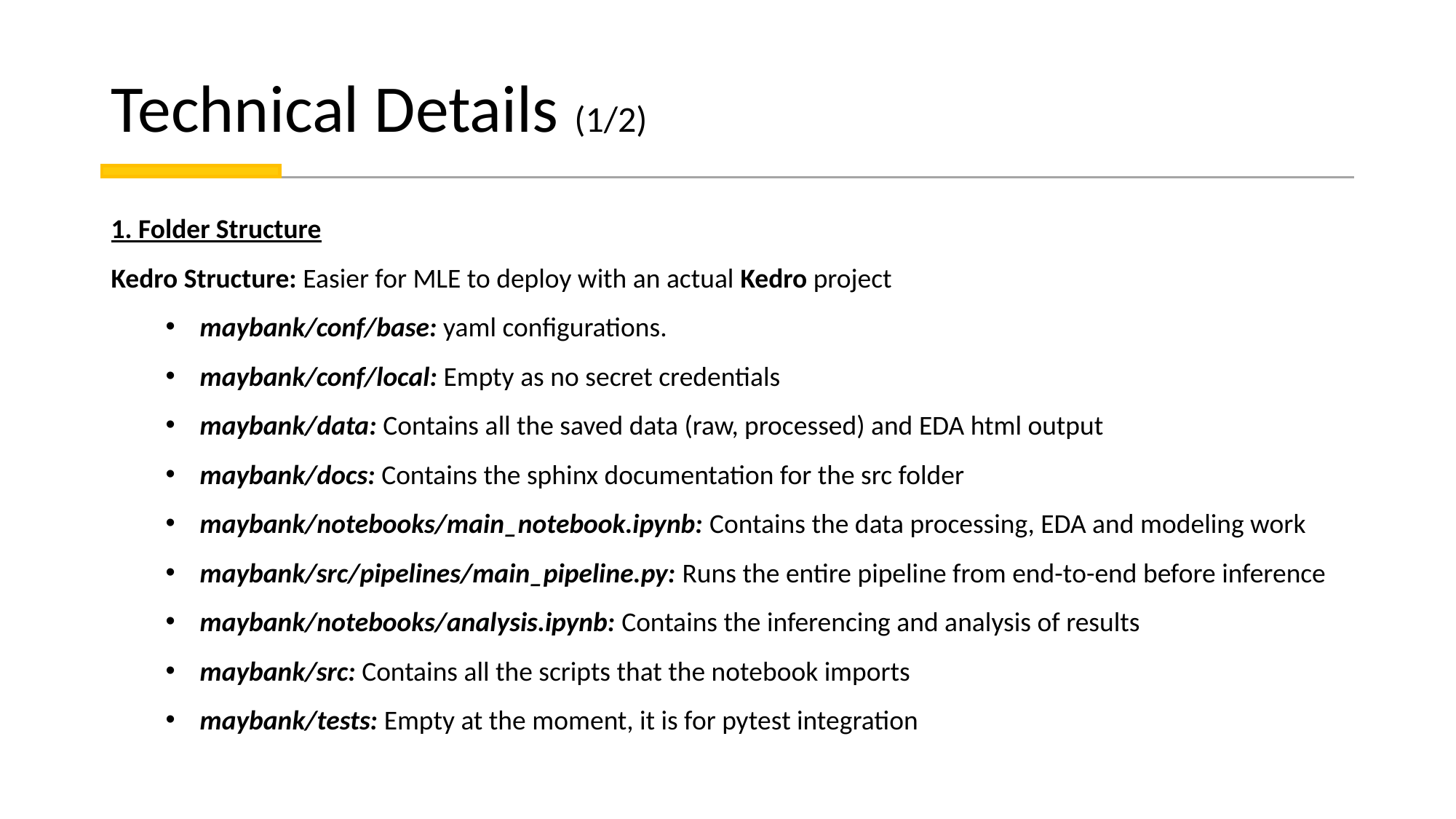

# Technical Details (1/2)

1. Folder Structure
Kedro Structure: Easier for MLE to deploy with an actual Kedro project
maybank/conf/base: yaml configurations.
maybank/conf/local: Empty as no secret credentials
maybank/data: Contains all the saved data (raw, processed) and EDA html output
maybank/docs: Contains the sphinx documentation for the src folder
maybank/notebooks/main_notebook.ipynb: Contains the data processing, EDA and modeling work
maybank/src/pipelines/main_pipeline.py: Runs the entire pipeline from end-to-end before inference
maybank/notebooks/analysis.ipynb: Contains the inferencing and analysis of results
maybank/src: Contains all the scripts that the notebook imports
maybank/tests: Empty at the moment, it is for pytest integration